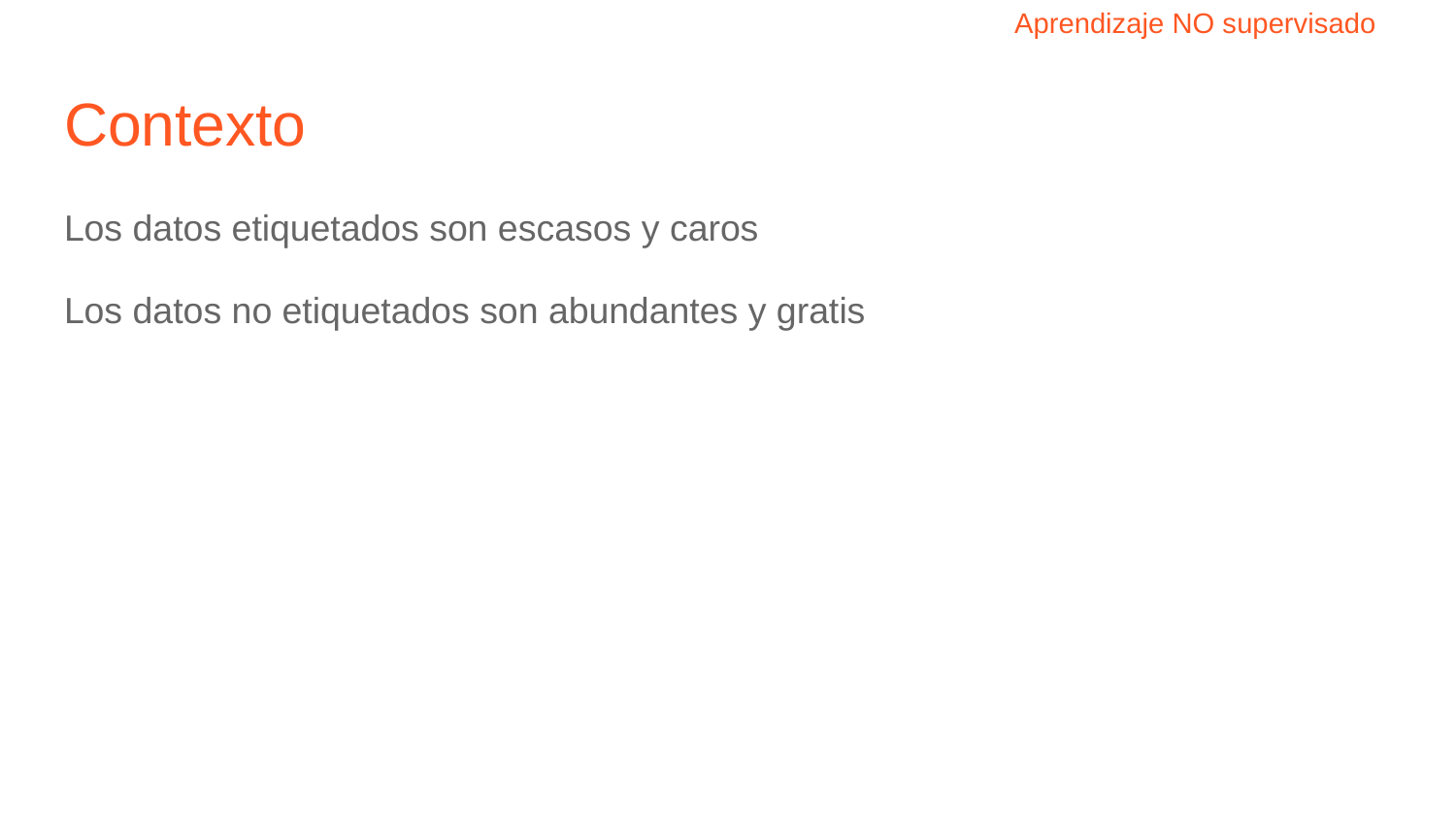

Contexto
Los datos etiquetados son escasos y caros
Los datos no etiquetados son abundantes y gratis